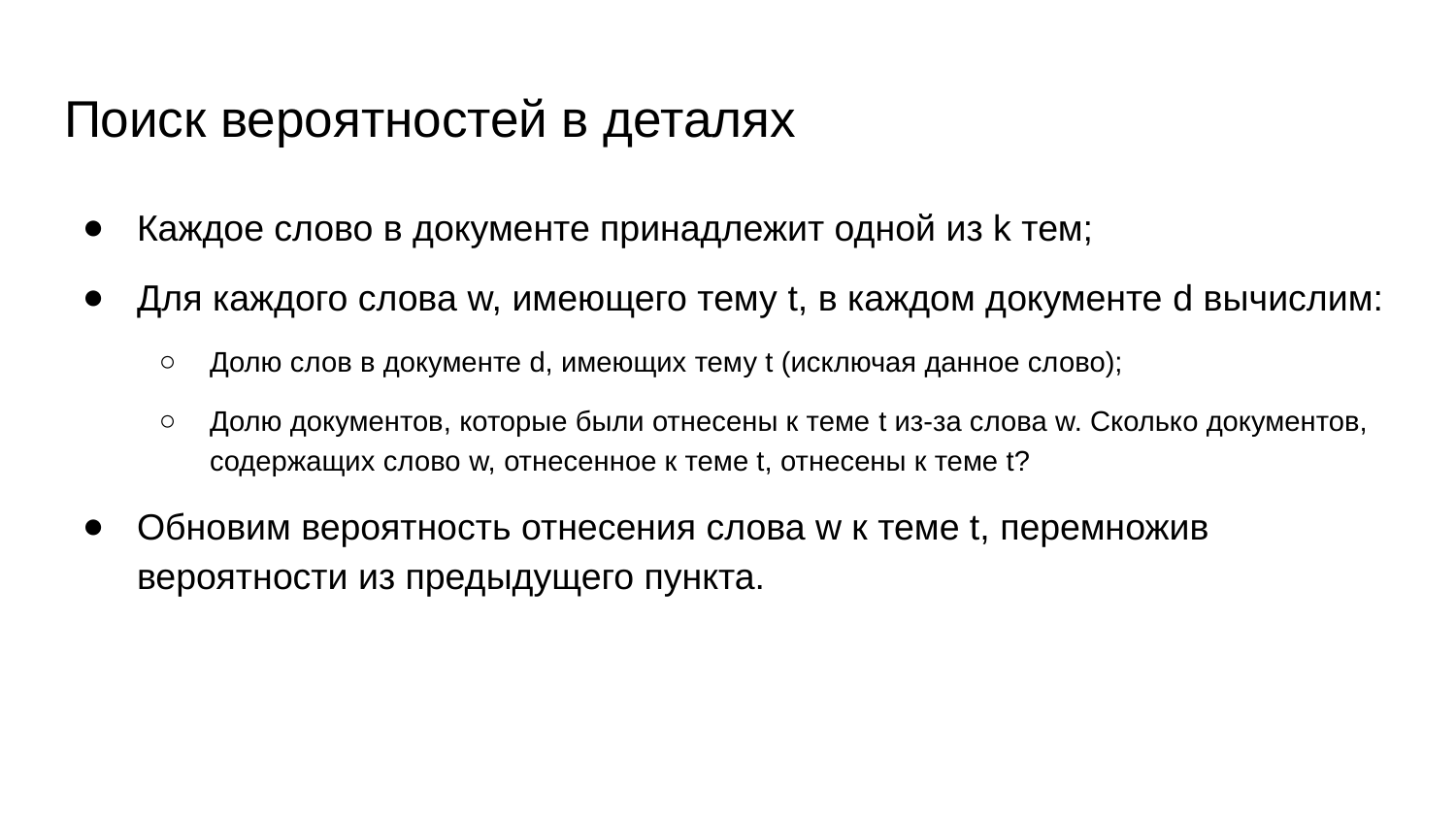

# Поиск вероятностей в деталях
Каждое слово в документе принадлежит одной из k тем;
Для каждого слова w, имеющего тему t, в каждом документе d вычислим:
Долю слов в документе d, имеющих тему t (исключая данное слово);
Долю документов, которые были отнесены к теме t из-за слова w. Сколько документов, содержащих слово w, отнесенное к теме t, отнесены к теме t?
Обновим вероятность отнесения слова w к теме t, перемножив вероятности из предыдущего пункта.